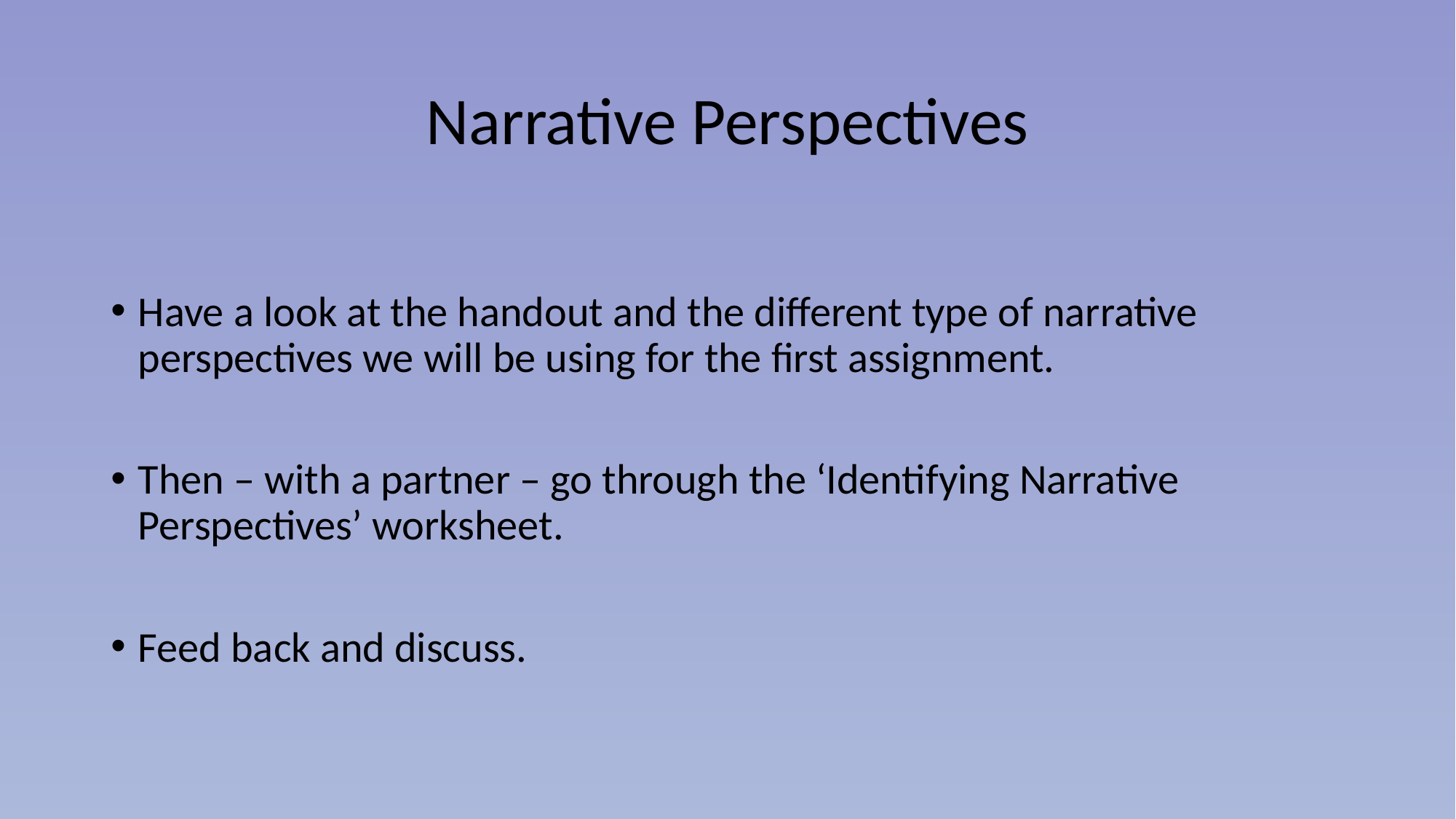

# Narrative Perspectives

Have a look at the handout and the different type of narrative perspectives we will be using for the first assignment.

Then – with a partner – go through the ‘Identifying Narrative Perspectives’ worksheet.

Feed back and discuss.